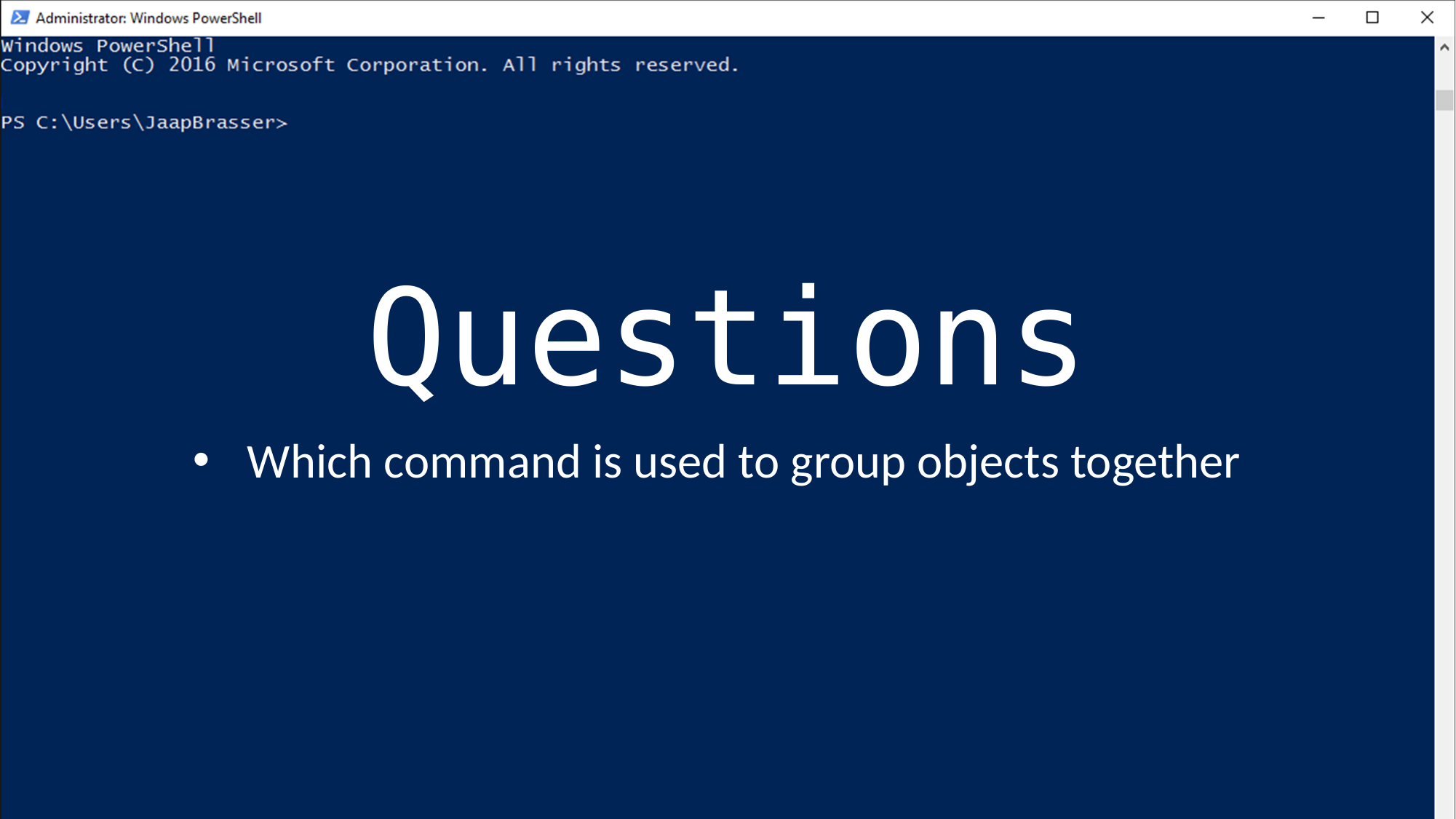

# Questions
Which command is used to group objects together